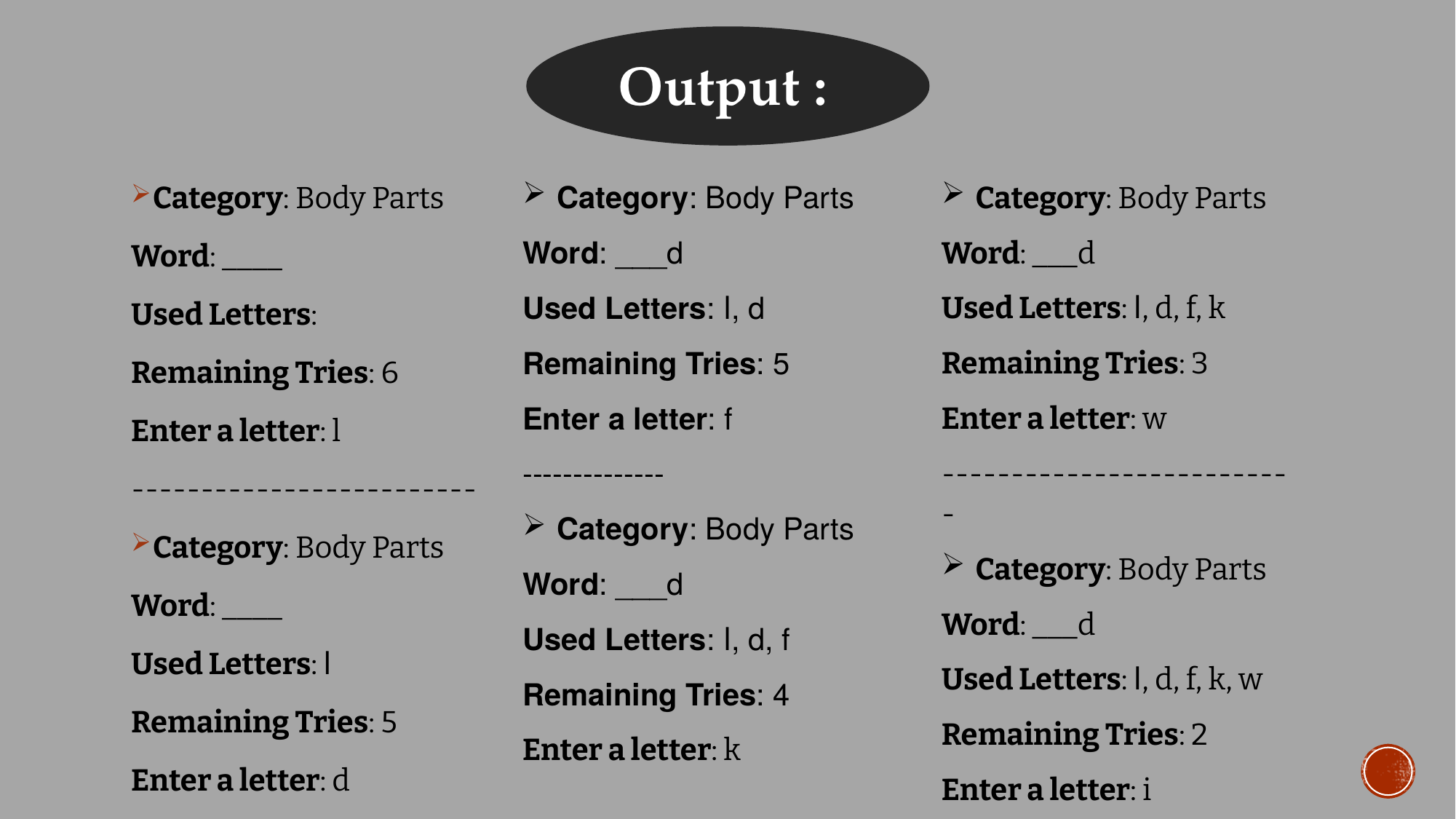

Output :
Category: Body Parts
Word: ___d
Used Letters: ا, d, f, k
Remaining Tries: 3
Enter a letter: w
--------------------------
Category: Body Parts
Word: ___d
Used Letters: ا, d, f, k, w
Remaining Tries: 2
Enter a letter: i
Category: Body Parts
Word: ____
Used Letters:
Remaining Tries: 6
Enter a letter: l
-------------------------
Category: Body Parts
Word: ____
Used Letters: ا
Remaining Tries: 5
Enter a letter: d

Category: Body Parts
Word: ___d
Used Letters: ا, d
Remaining Tries: 5
Enter a letter: f
--------------
Category: Body Parts
Word: ___d
Used Letters: ا, d, f
Remaining Tries: 4
Enter a letter: k